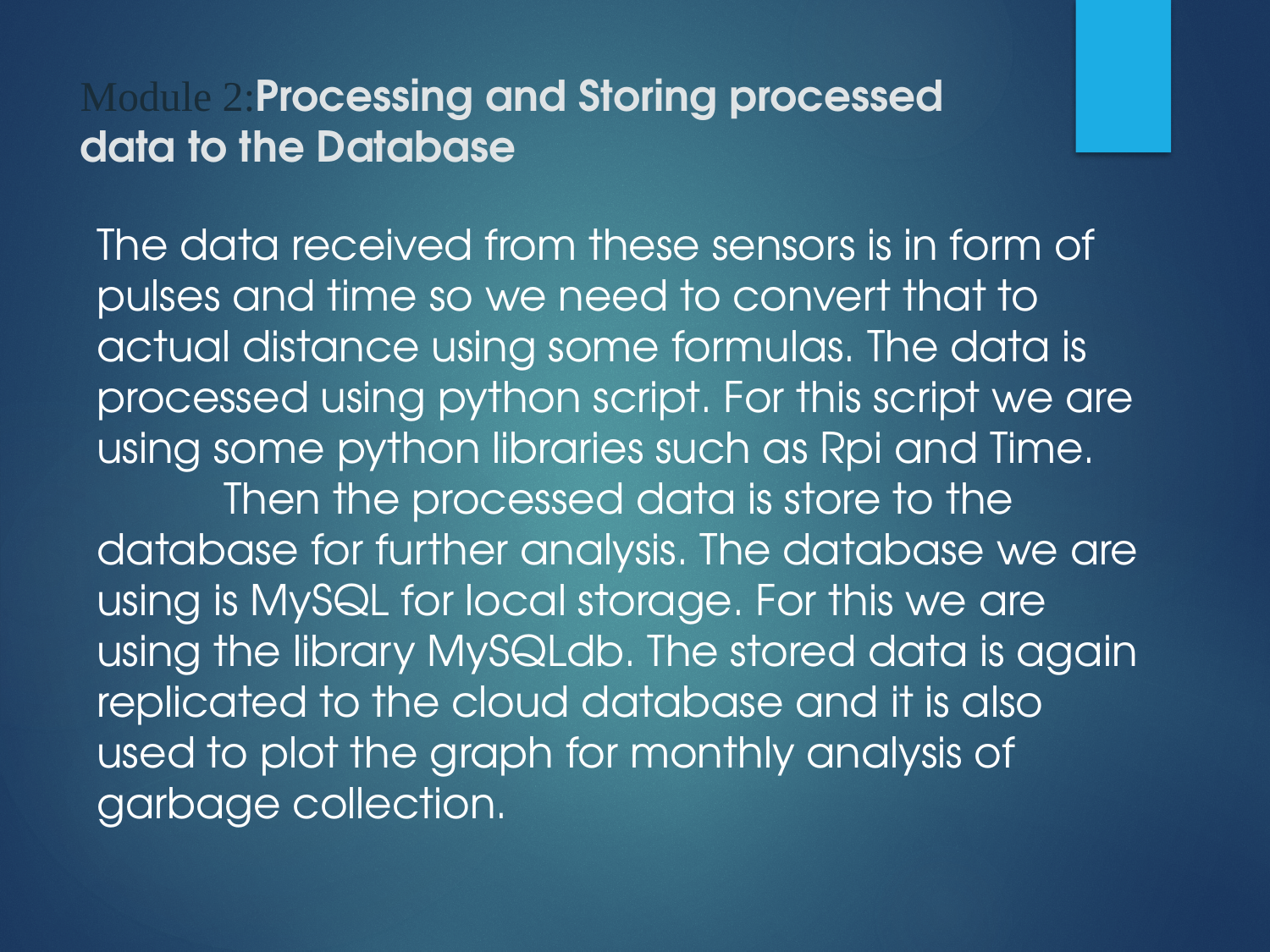

# Module 2:Processing and Storing processed data to the Database
The data received from these sensors is in form of pulses and time so we need to convert that to actual distance using some formulas. The data is processed using python script. For this script we are using some python libraries such as Rpi and Time.
	Then the processed data is store to the database for further analysis. The database we are using is MySQL for local storage. For this we are using the library MySQLdb. The stored data is again replicated to the cloud database and it is also used to plot the graph for monthly analysis of garbage collection.